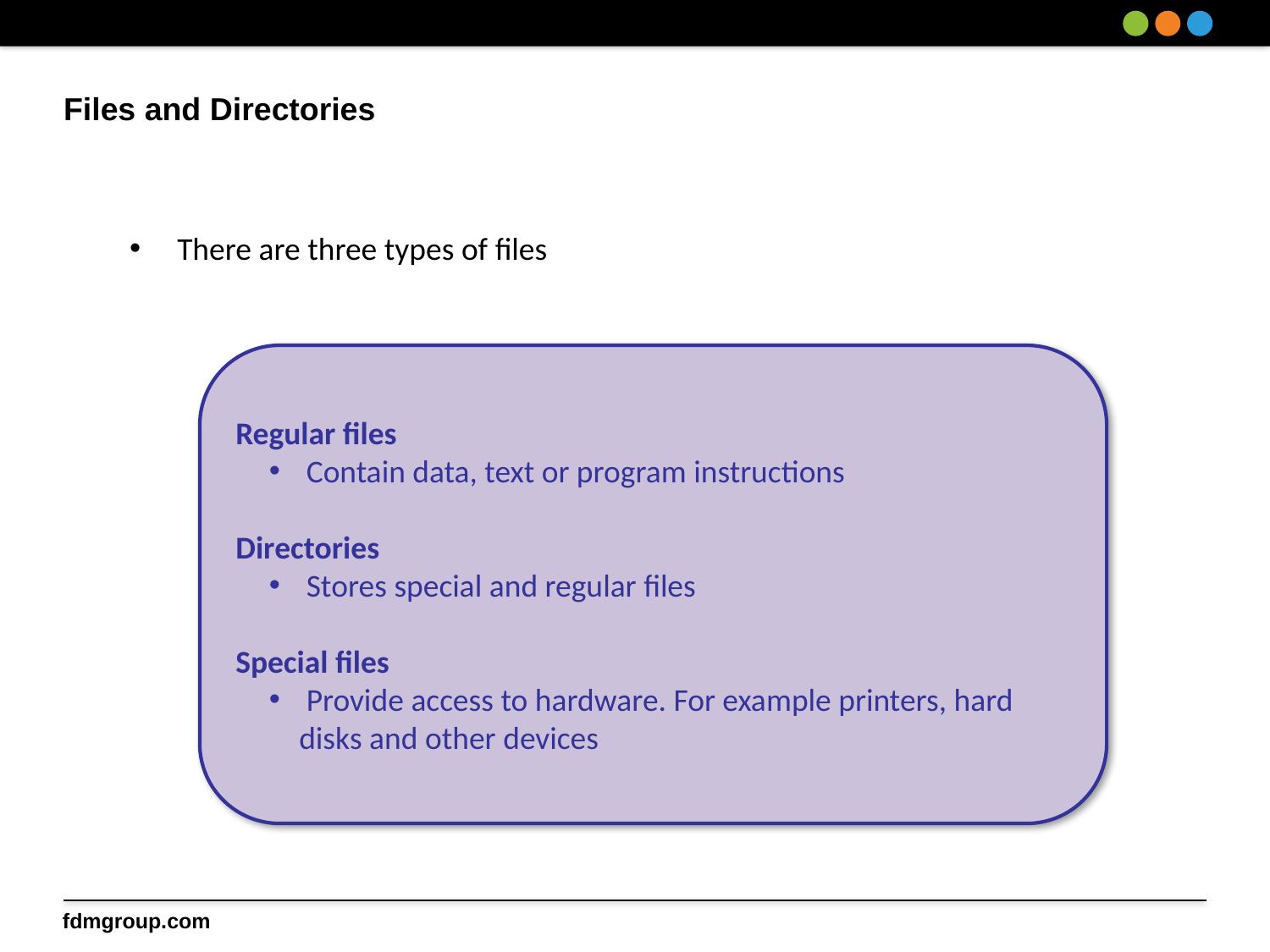

# Files and Directories
There are three types of files

Regular files
 Contain data, text or program instructions

Directories
 Stores special and regular files

Special files
 Provide access to hardware. For example printers, hard disks and other devices